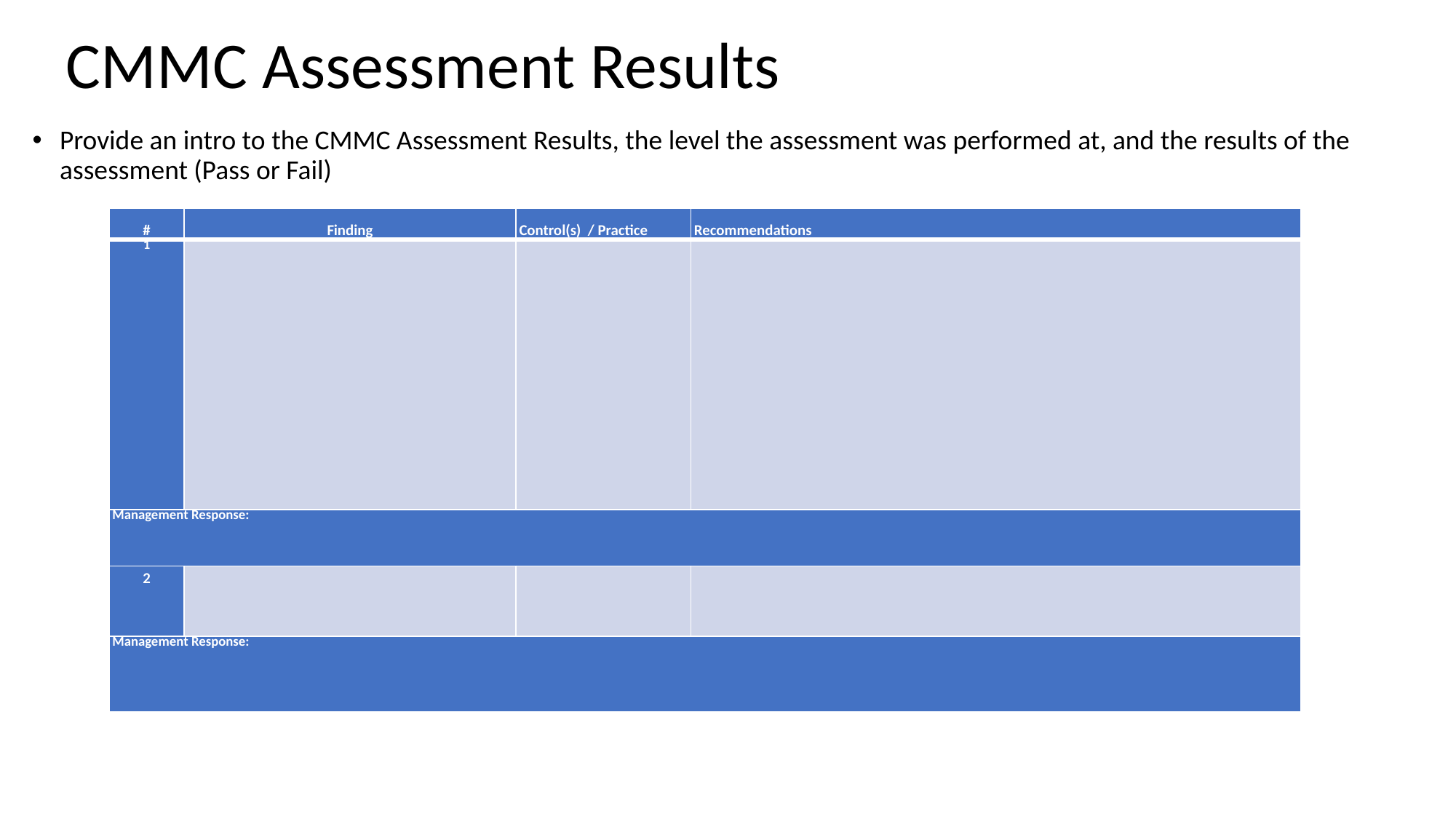

# CMMC Assessment Results
Provide an intro to the CMMC Assessment Results, the level the assessment was performed at, and the results of the assessment (Pass or Fail)

| # | Finding | Control(s) / Practice | Recommendations |
| --- | --- | --- | --- |
| 1 |  |  |  |
| Management Response: |  |  |  |
| 2 |  |  |  |
| Management Response: |  |  |  |